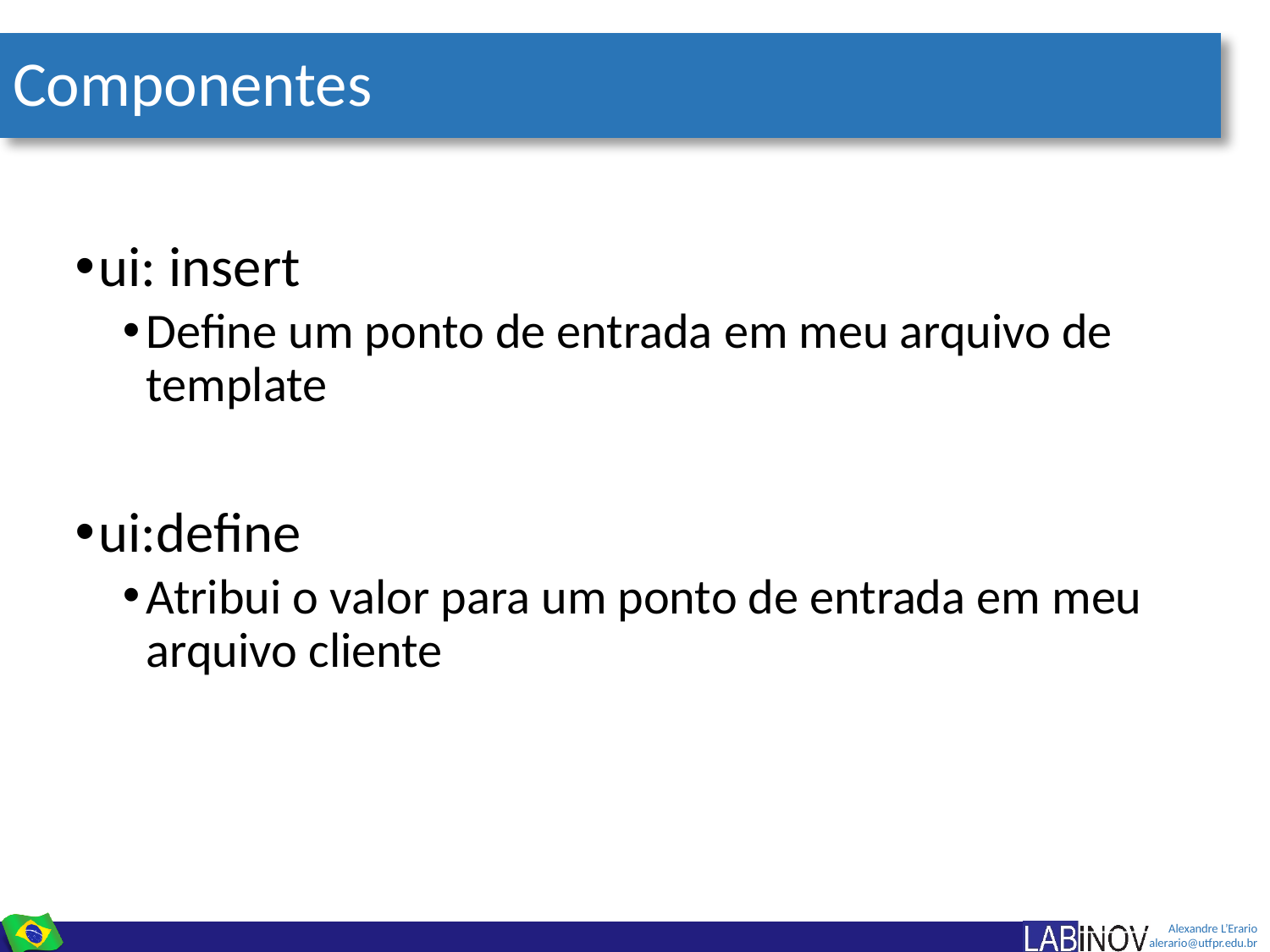

# Componentes
ui: insert
Define um ponto de entrada em meu arquivo de template

ui:define
Atribui o valor para um ponto de entrada em meu arquivo cliente